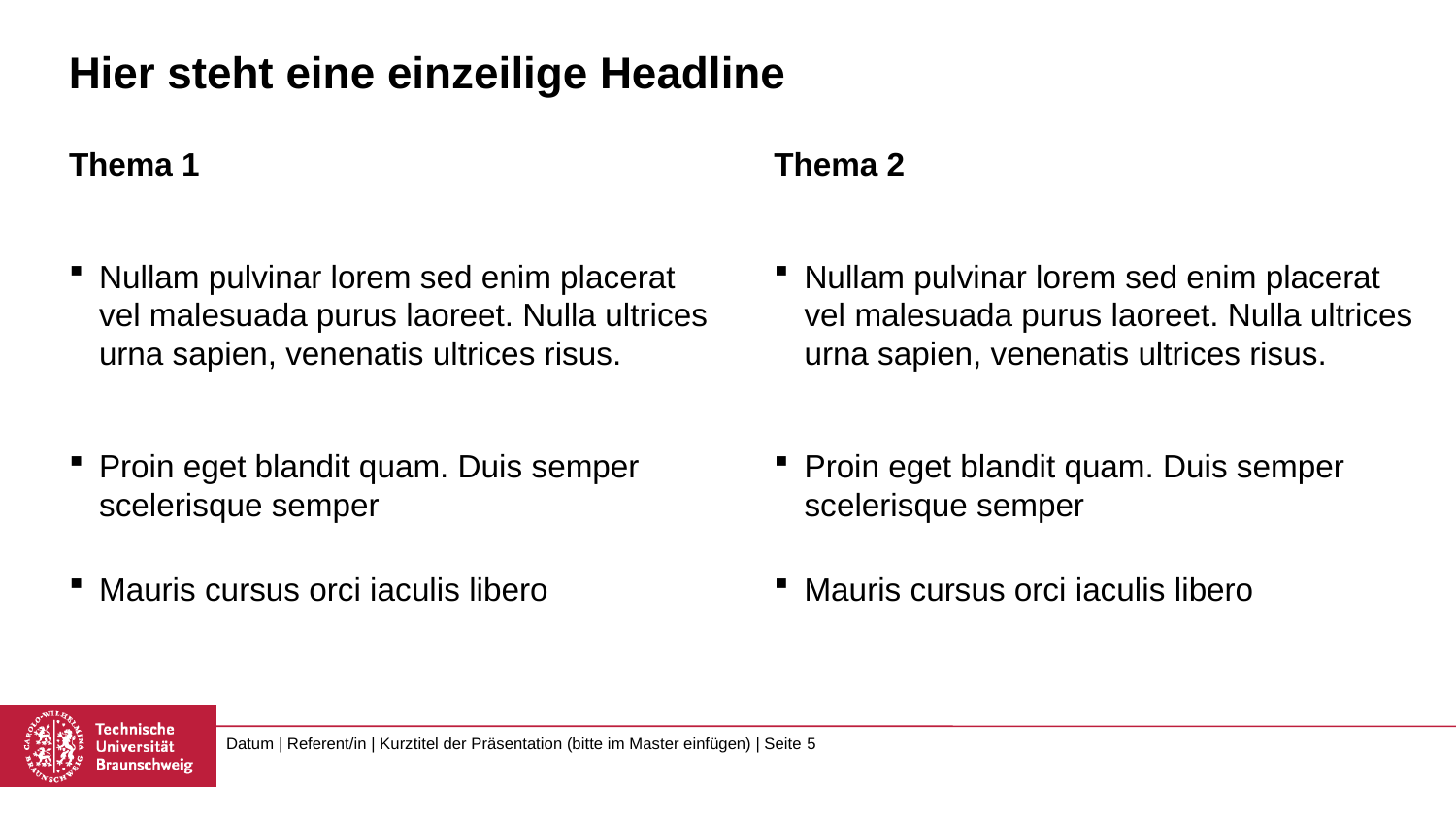

# Hier steht eine einzeilige Headline
Thema 1

Nullam pulvinar lorem sed enim placerat vel malesuada purus laoreet. Nulla ultrices urna sapien, venenatis ultrices risus.

Proin eget blandit quam. Duis semper scelerisque semper
Mauris cursus orci iaculis libero
Thema 2

Nullam pulvinar lorem sed enim placerat vel malesuada purus laoreet. Nulla ultrices urna sapien, venenatis ultrices risus.

Proin eget blandit quam. Duis semper scelerisque semper
Mauris cursus orci iaculis libero